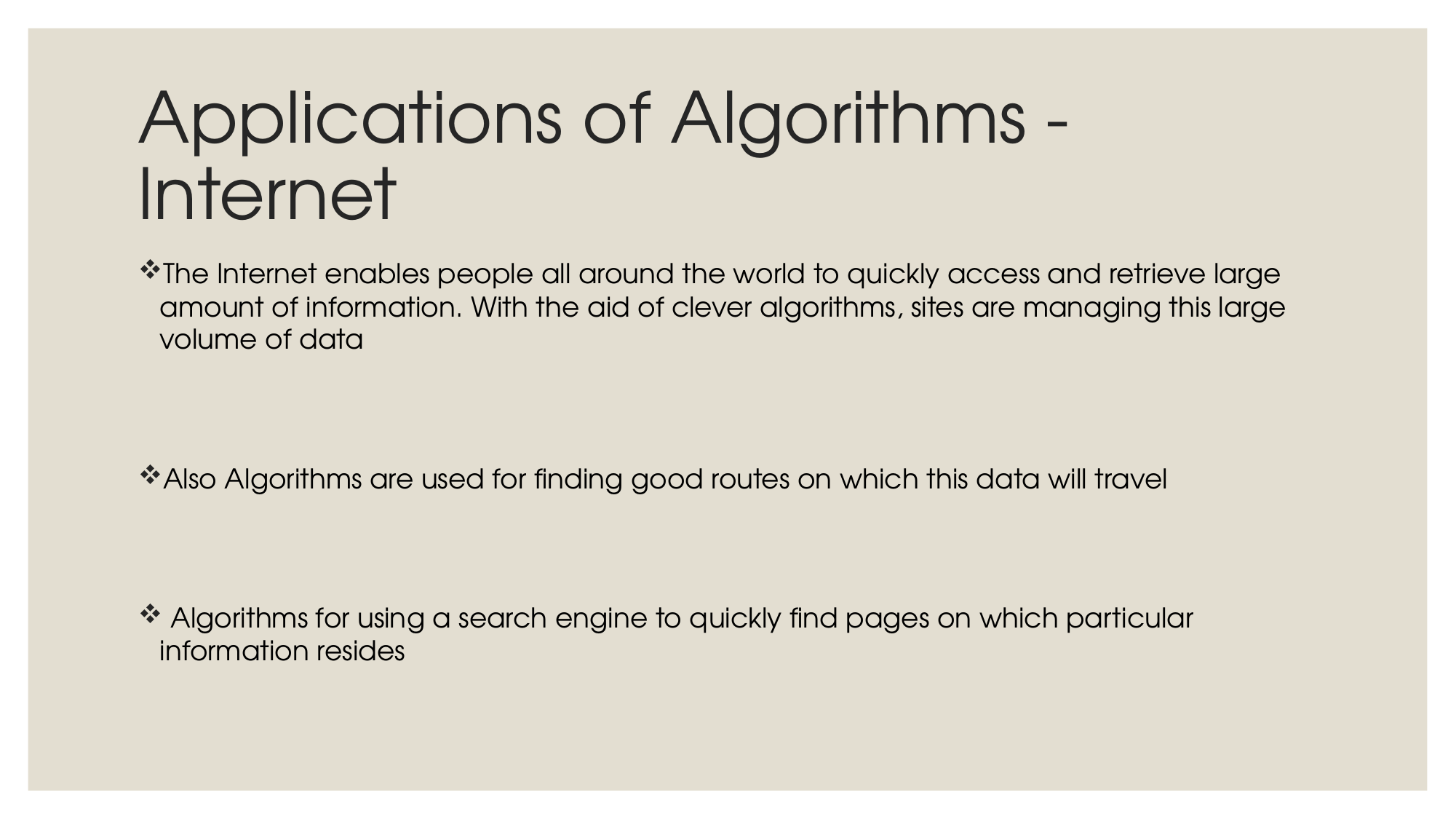

# Applications of Algorithms - Internet
The Internet enables people all around the world to quickly access and retrieve large amount of information. With the aid of clever algorithms, sites are managing this large volume of data

Also Algorithms are used for finding good routes on which this data will travel

 Algorithms for using a search engine to quickly find pages on which particular information resides